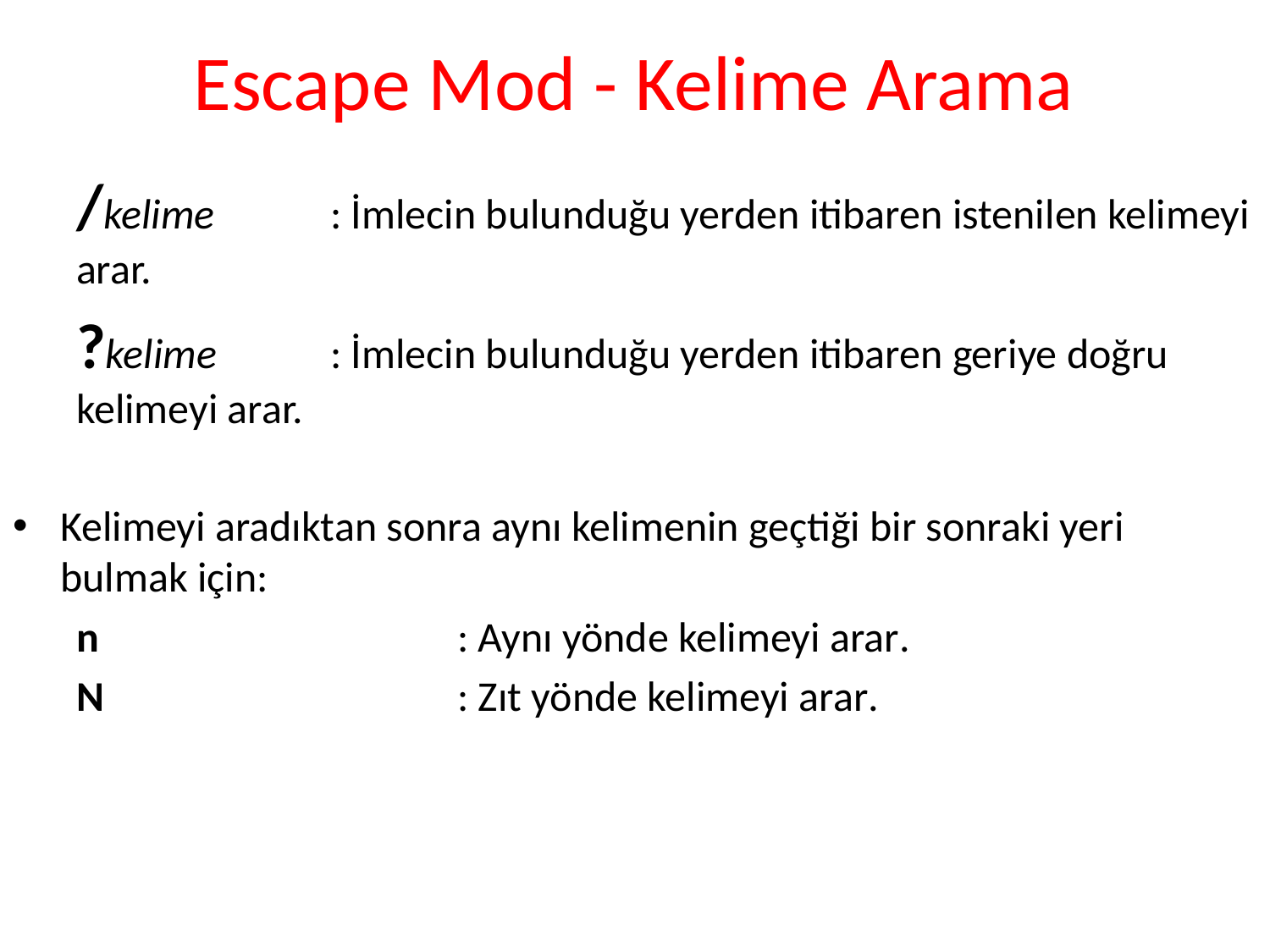

# Escape Mod - Kelime Arama
/kelime	: İmlecin bulunduğu yerden itibaren istenilen kelimeyi arar.
?kelime	: İmlecin bulunduğu yerden itibaren geriye doğru  kelimeyi arar.

Kelimeyi aradıktan sonra aynı kelimenin geçtiği bir sonraki yeri bulmak için:
n			: Aynı yönde kelimeyi arar.
N			: Zıt yönde kelimeyi arar.